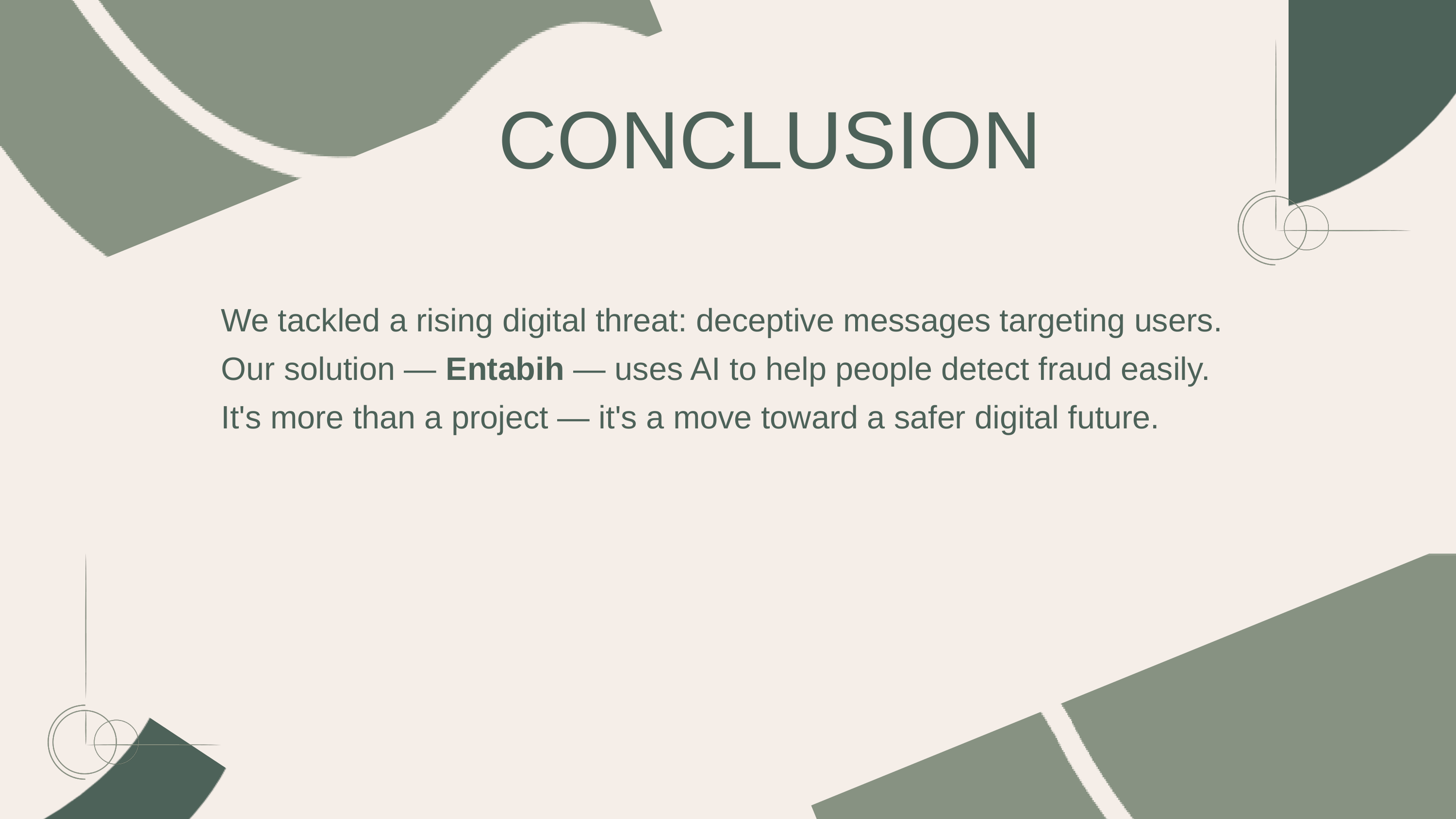

CONCLUSION
We tackled a rising digital threat: deceptive messages targeting users.
Our solution — Entabih — uses AI to help people detect fraud easily.
It's more than a project — it's a move toward a safer digital future.